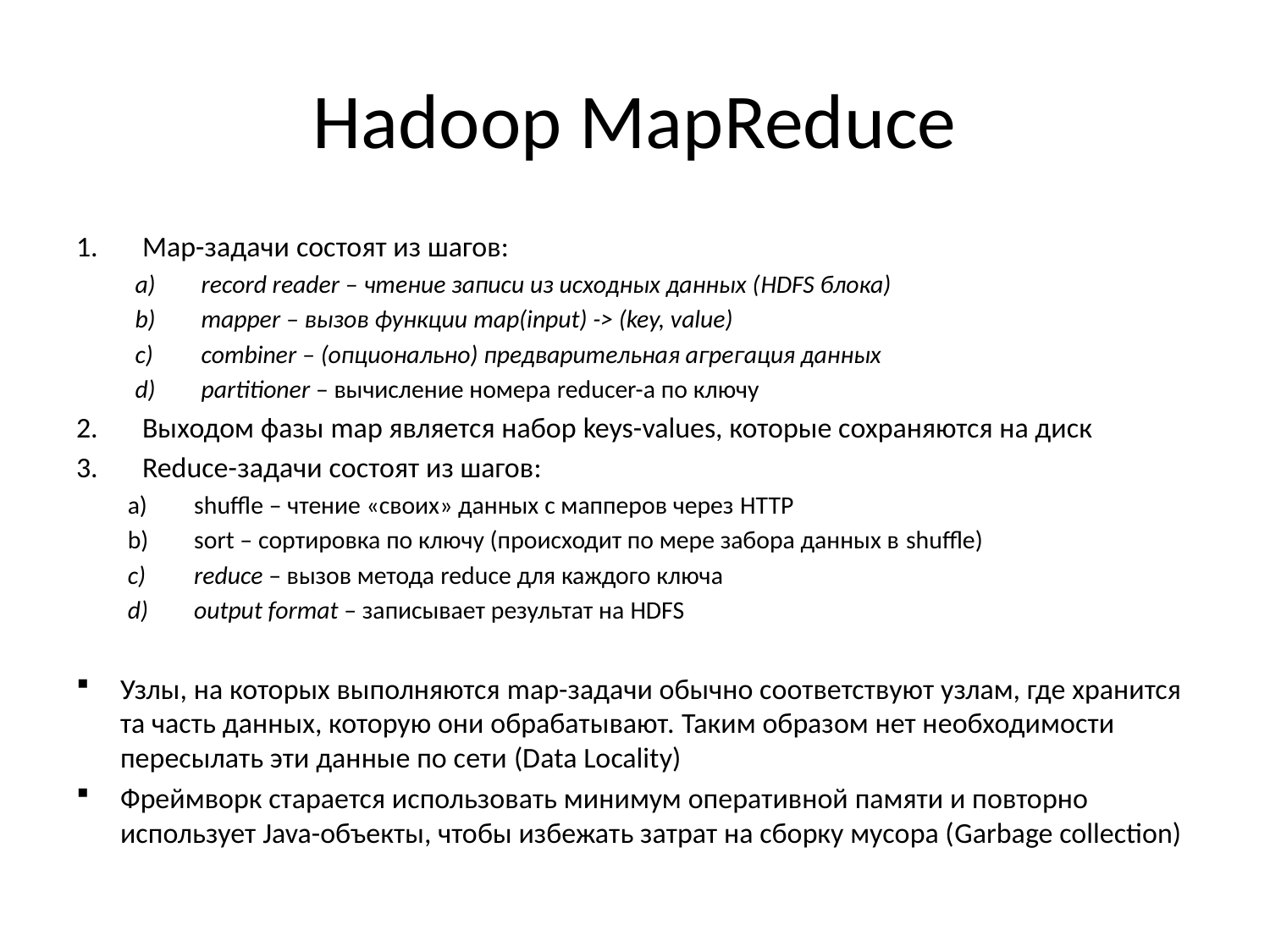

# Hadoop MapReduce
Map-задачи состоят из шагов:
record reader – чтение записи из исходных данных (HDFS блока)
mapper – вызов функции map(input) -> (key, value)
combiner – (опционально) предварительная агрегация данных
partitioner – вычисление номера reducer-а по ключу
Выходом фазы map является набор keys-values, которые сохраняются на диск
Reduce-задачи состоят из шагов:
shuffle – чтение «своих» данных с мапперов через HTTP
sort – сортировка по ключу (происходит по мере забора данных в shuffle)
reduce – вызов метода reduce для каждого ключа
output format – записывает результат на HDFS

Узлы, на которых выполняются map-задачи обычно соответствуют узлам, где хранится та часть данных, которую они обрабатывают. Таким образом нет необходимости пересылать эти данные по сети (Data Locality)
Фреймворк старается использовать минимум оперативной памяти и повторно использует Java-объекты, чтобы избежать затрат на сборку мусора (Garbage collection)